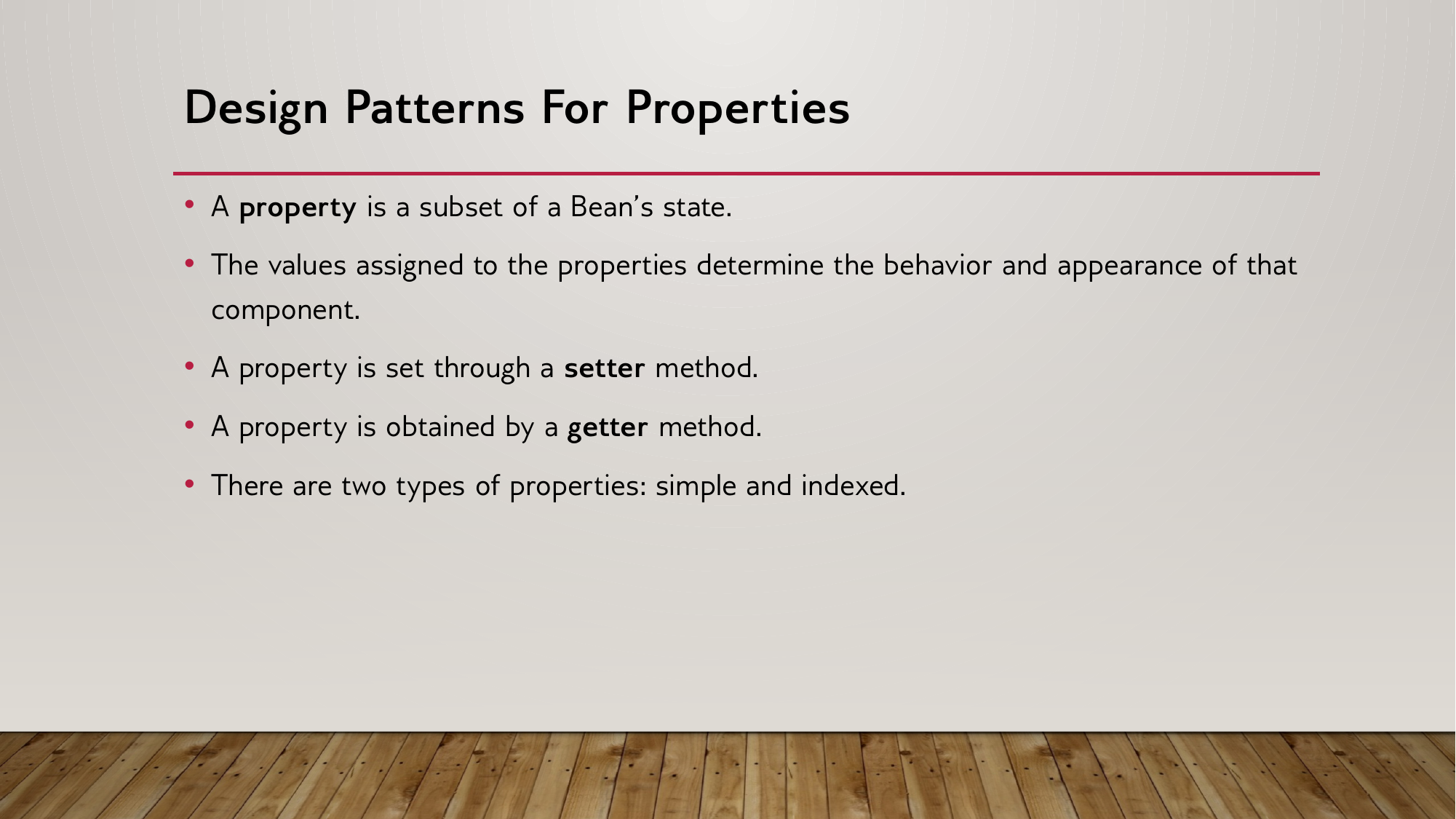

# Design Patterns For Properties
A property is a subset of a Bean’s state.
The values assigned to the properties determine the behavior and appearance of that component.
A property is set through a setter method.
A property is obtained by a getter method.
There are two types of properties: simple and indexed.